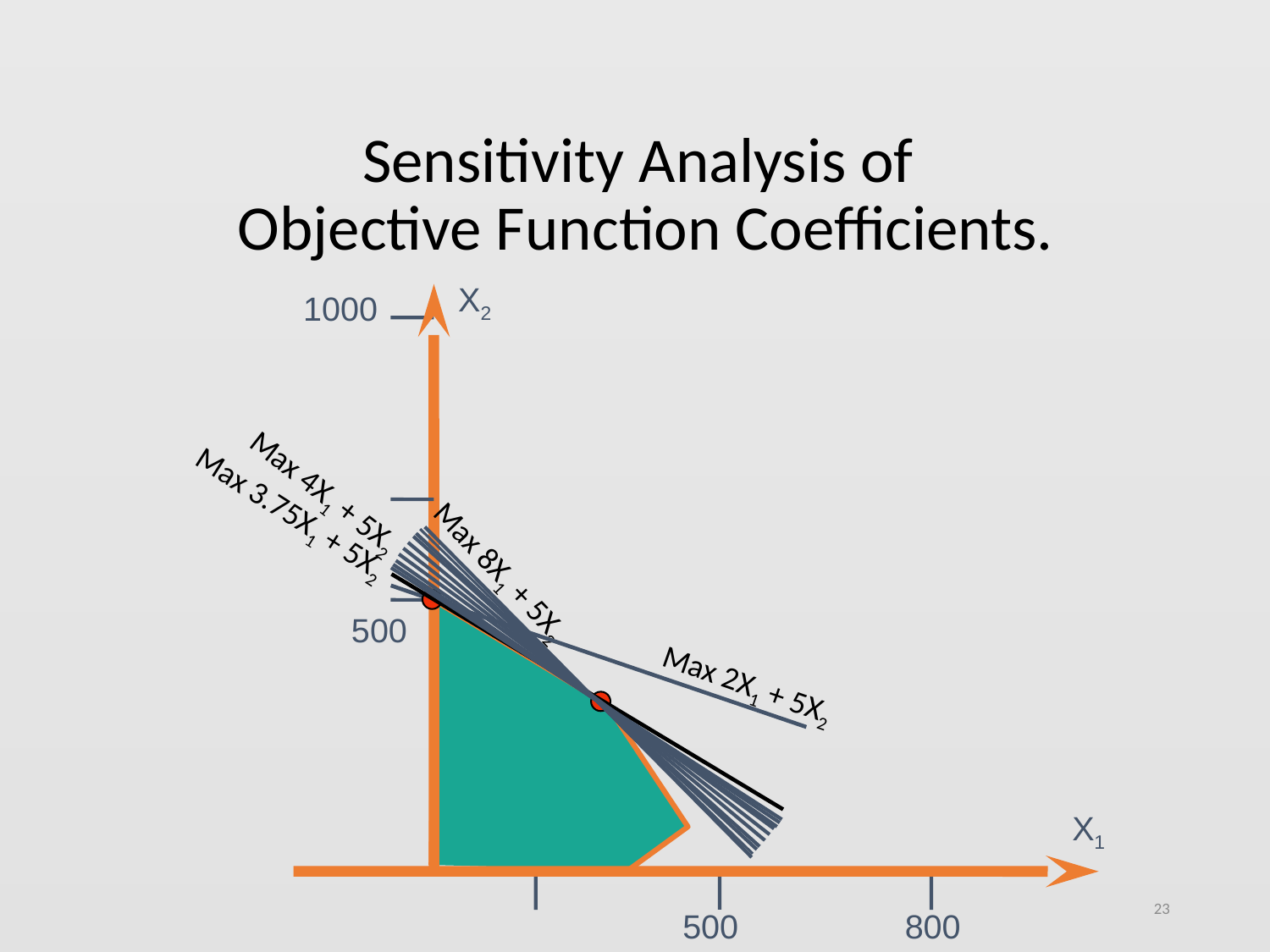

# Sensitivity Analysis of Objective Function Coefficients.

X2
1000

Max 4X1 + 5X2
Max 3.75X1 + 5X2

Max 8X1 + 5X2

500
Max 2X1 + 5X2

X1

23
500
800